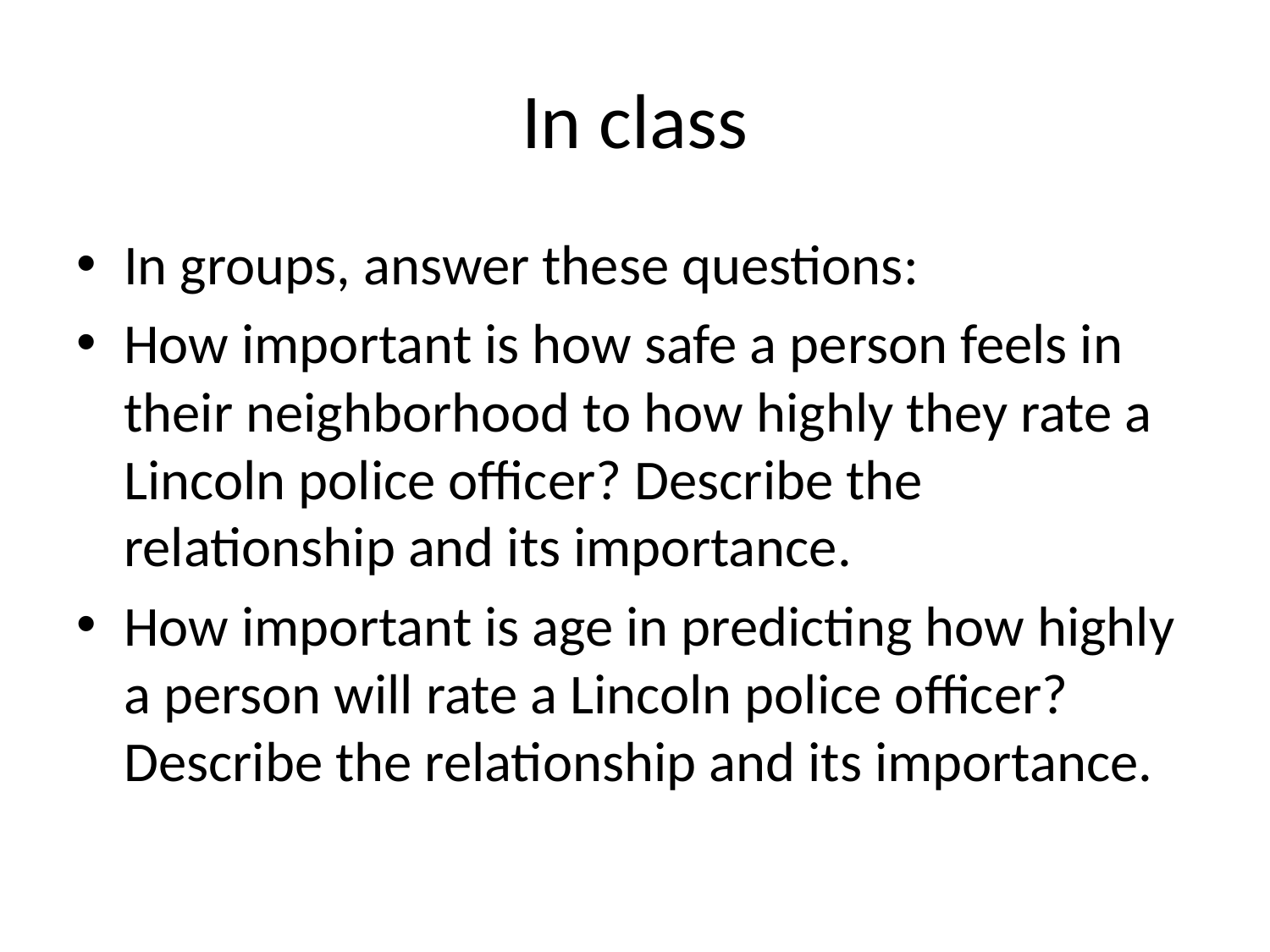

# In class
In groups, answer these questions:
How important is how safe a person feels in their neighborhood to how highly they rate a Lincoln police officer? Describe the relationship and its importance.
How important is age in predicting how highly a person will rate a Lincoln police officer? Describe the relationship and its importance.